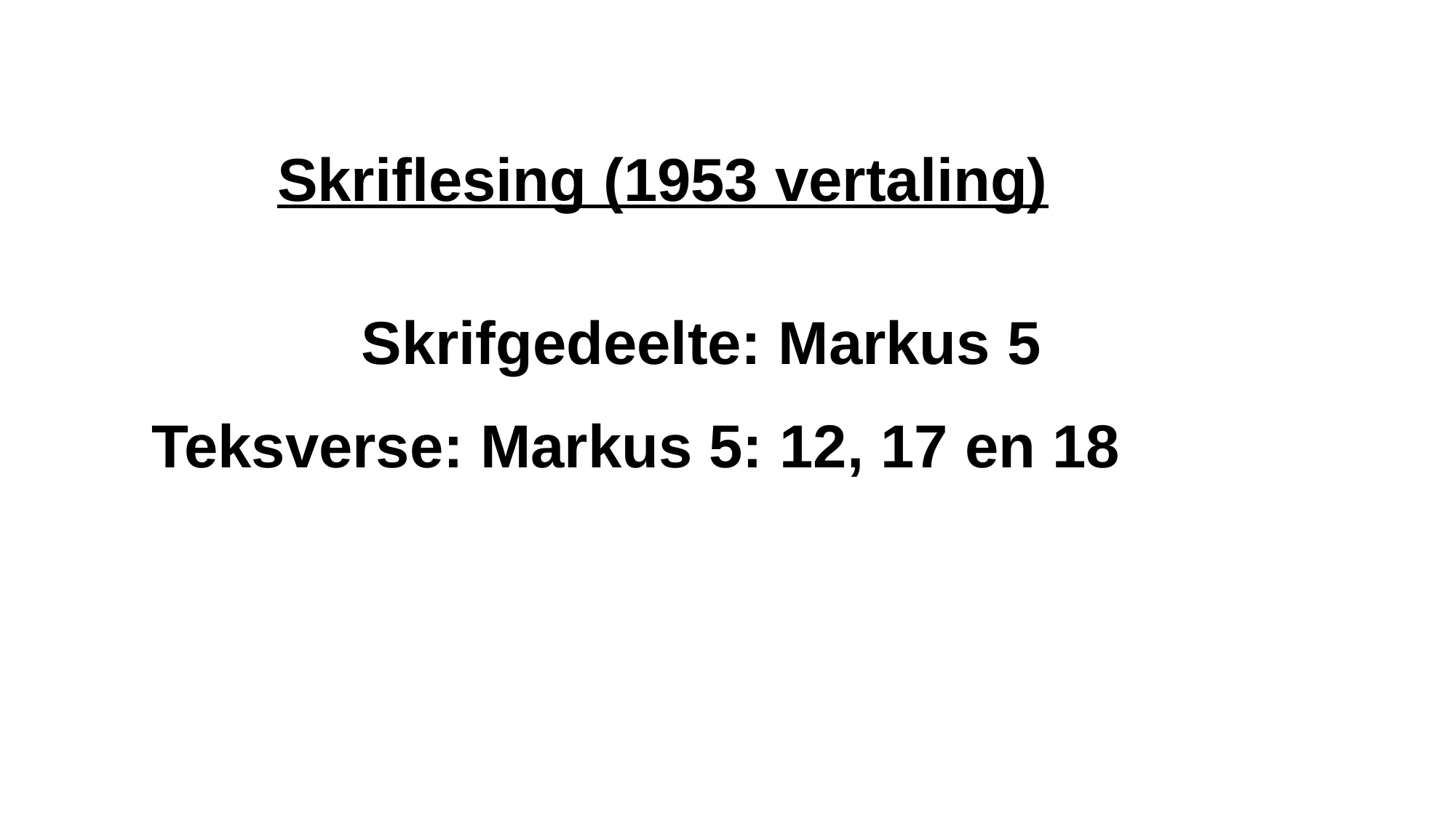

Skriflesing (1953 vertaling)
Skrifgedeelte: Markus 5
Teksverse: Markus 5: 12, 17 en 18